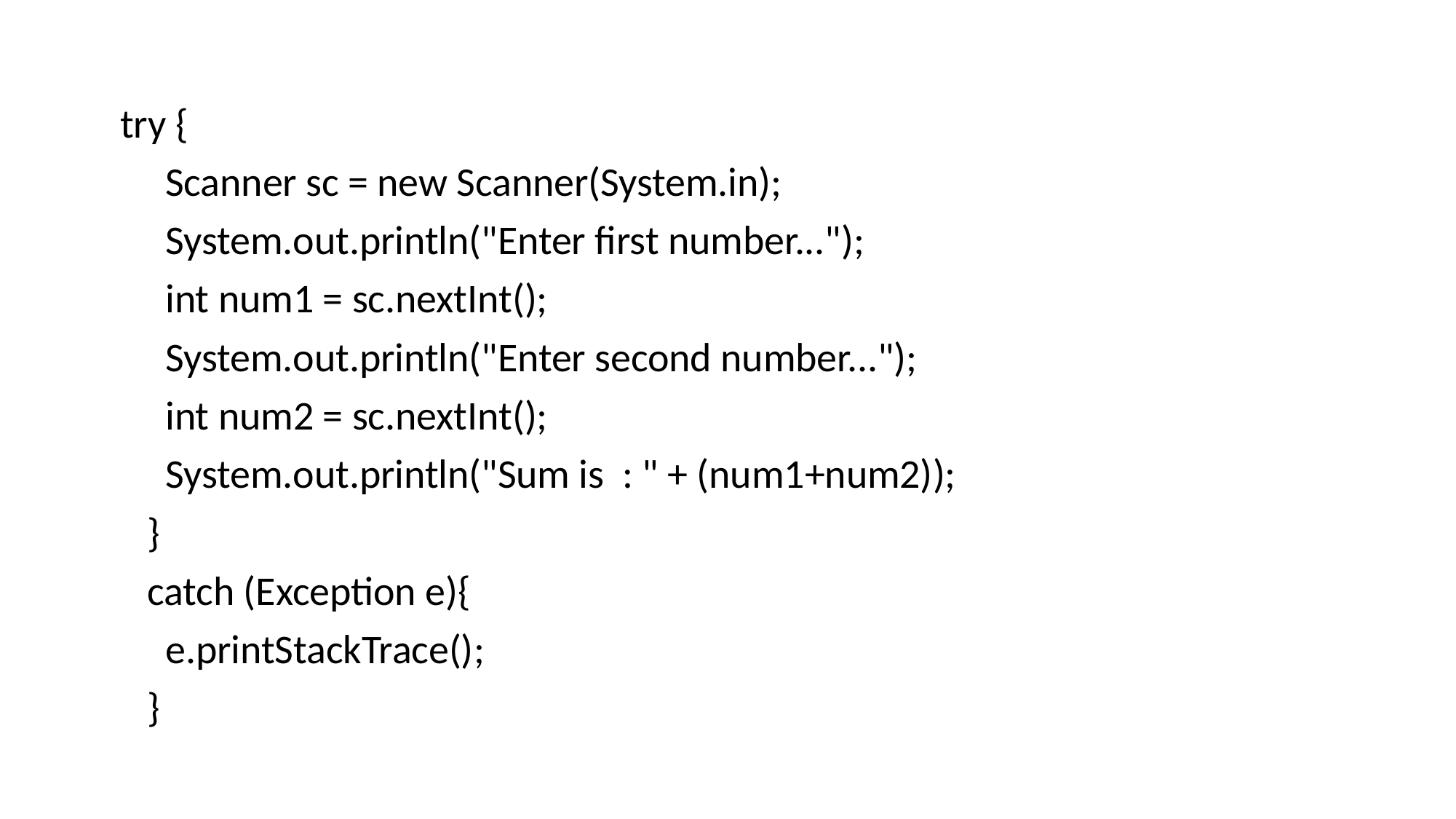

try {
      Scanner sc = new Scanner(System.in);
      System.out.println("Enter first number...");
      int num1 = sc.nextInt();
      System.out.println("Enter second number...");
      int num2 = sc.nextInt();
      System.out.println("Sum is  : " + (num1+num2));
    }
    catch (Exception e){
      e.printStackTrace();
    }